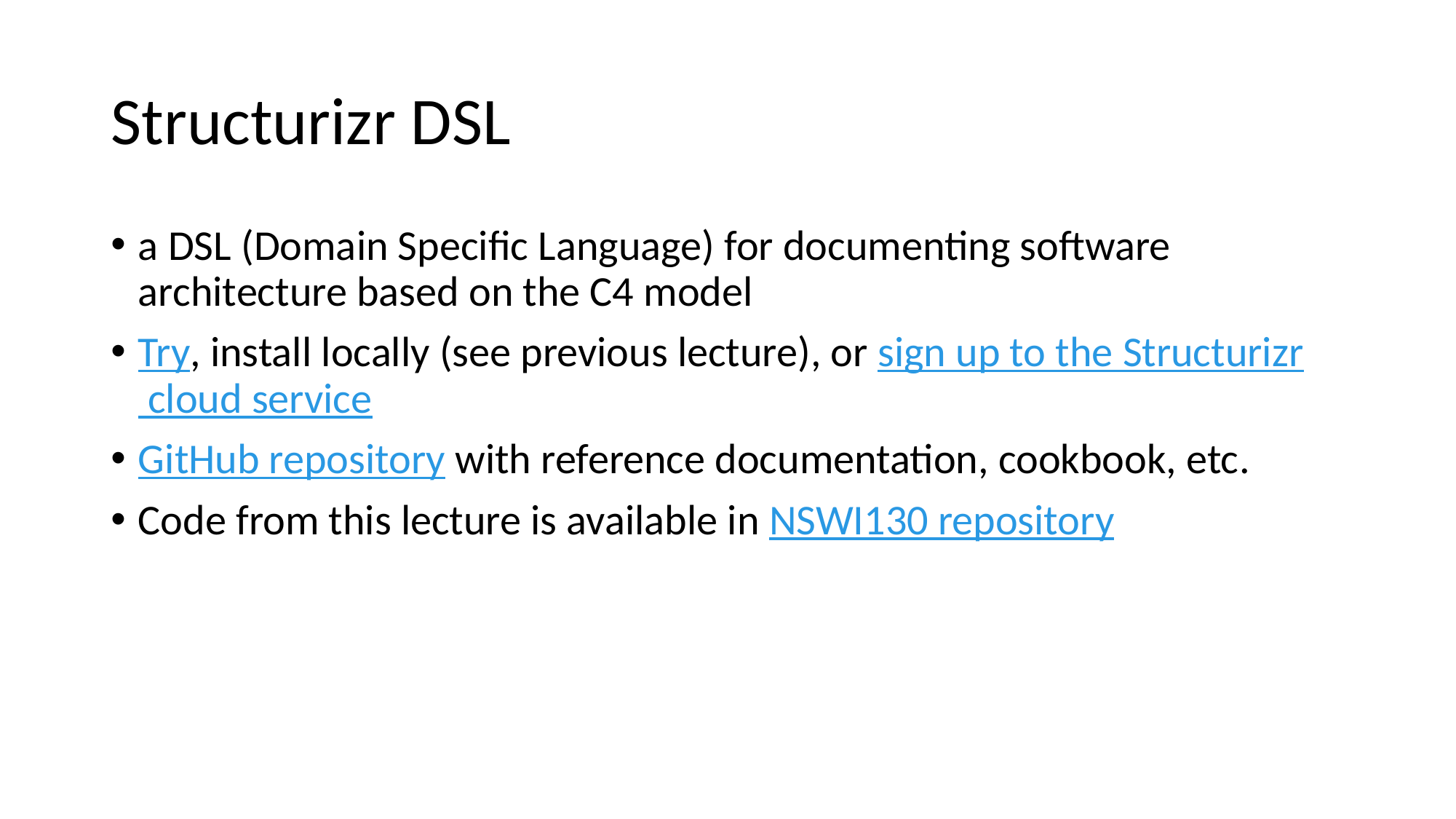

# Structurizr DSL
a DSL (Domain Specific Language) for documenting software architecture based on the C4 model
Try, install locally (see previous lecture), or sign up to the Structurizr cloud service
GitHub repository with reference documentation, cookbook, etc.
Code from this lecture is available in NSWI130 repository